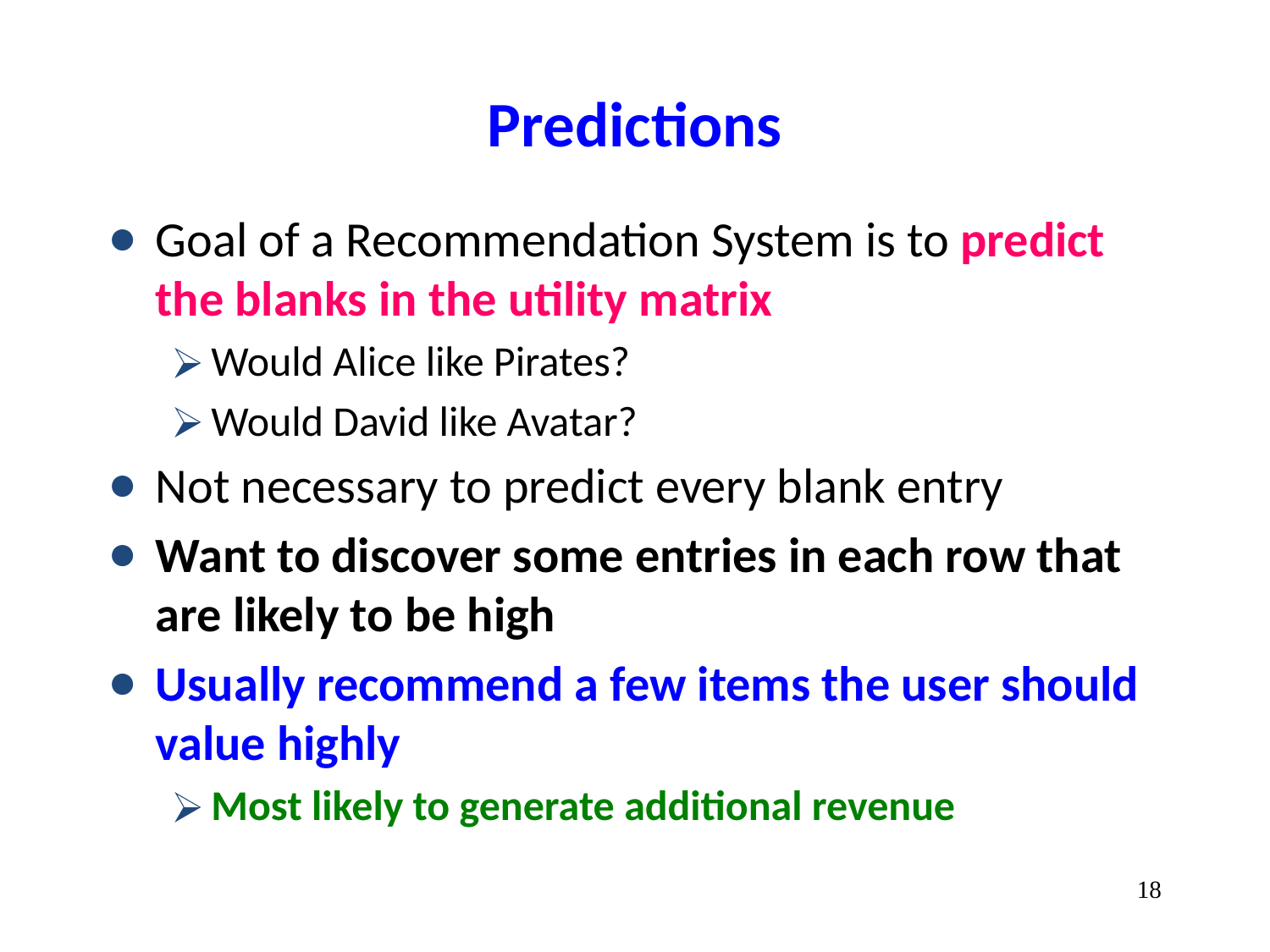

# Predictions
Goal of a Recommendation System is to predict the blanks in the utility matrix
Would Alice like Pirates?
Would David like Avatar?
Not necessary to predict every blank entry
Want to discover some entries in each row that are likely to be high
Usually recommend a few items the user should value highly
Most likely to generate additional revenue
18